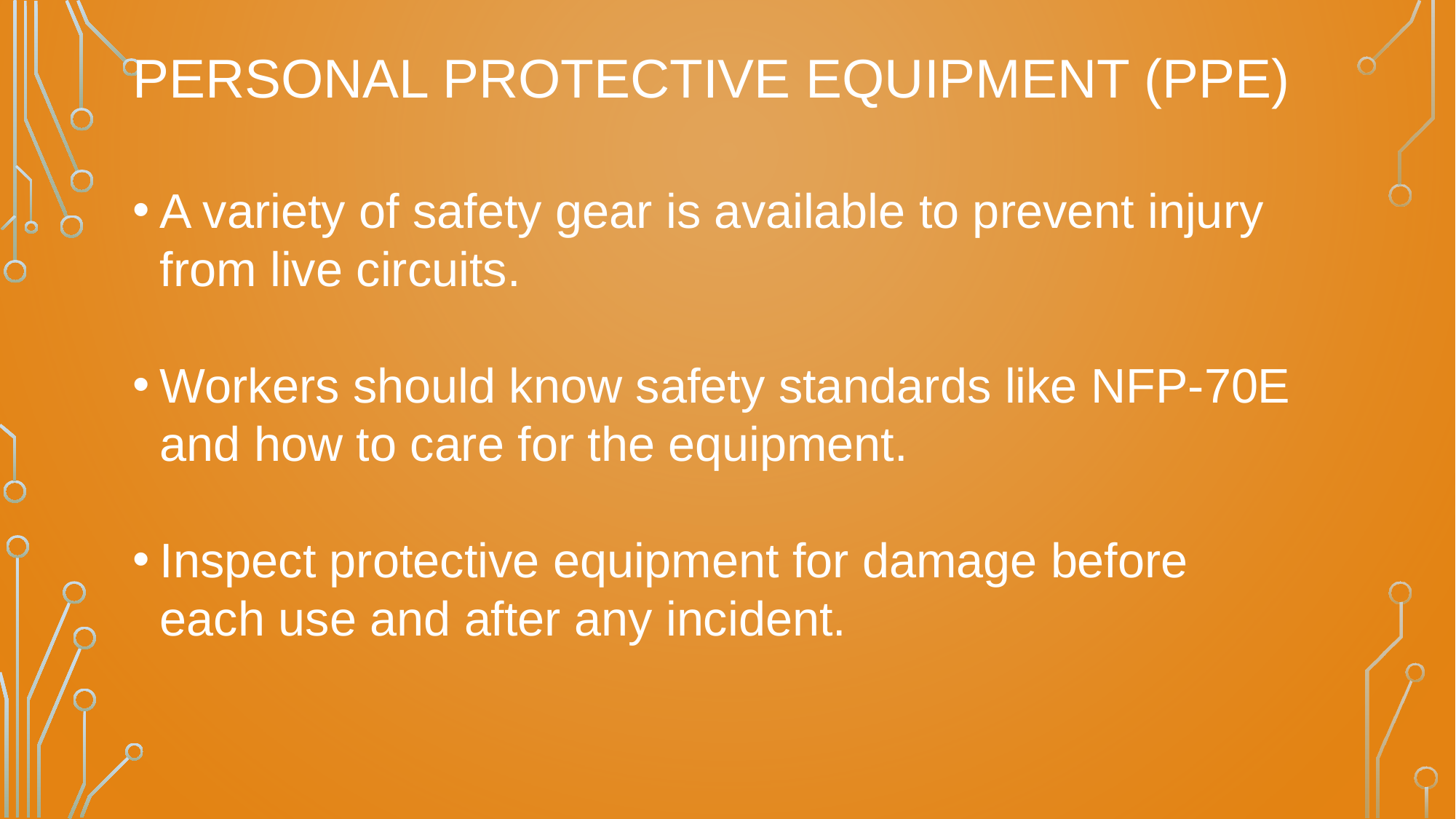

# Personal protective equipment (ppe)

A variety of safety gear is available to prevent injury from live circuits.

Workers should know safety standards like NFP-70E and how to care for the equipment.

Inspect protective equipment for damage before each use and after any incident.